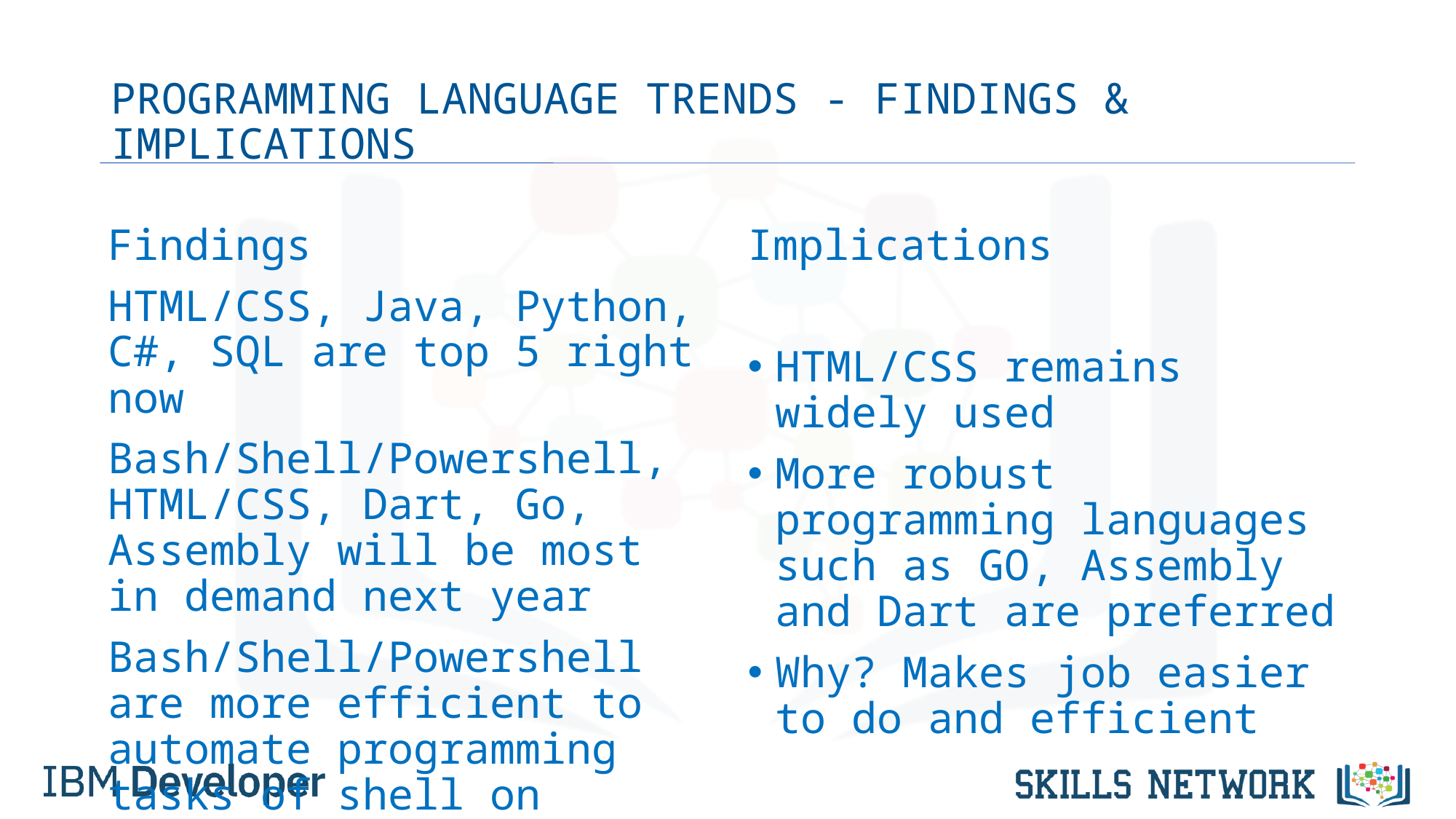

# PROGRAMMING LANGUAGE TRENDS - FINDINGS & IMPLICATIONS
Findings
HTML/CSS, Java, Python, C#, SQL are top 5 right now
Bash/Shell/Powershell, HTML/CSS, Dart, Go, Assembly will be most in demand next year
Bash/Shell/Powershell are more efficient to automate programming tasks of shell on Windows
Implications

HTML/CSS remains widely used
More robust programming languages such as GO, Assembly and Dart are preferred
Why? Makes job easier to do and efficient